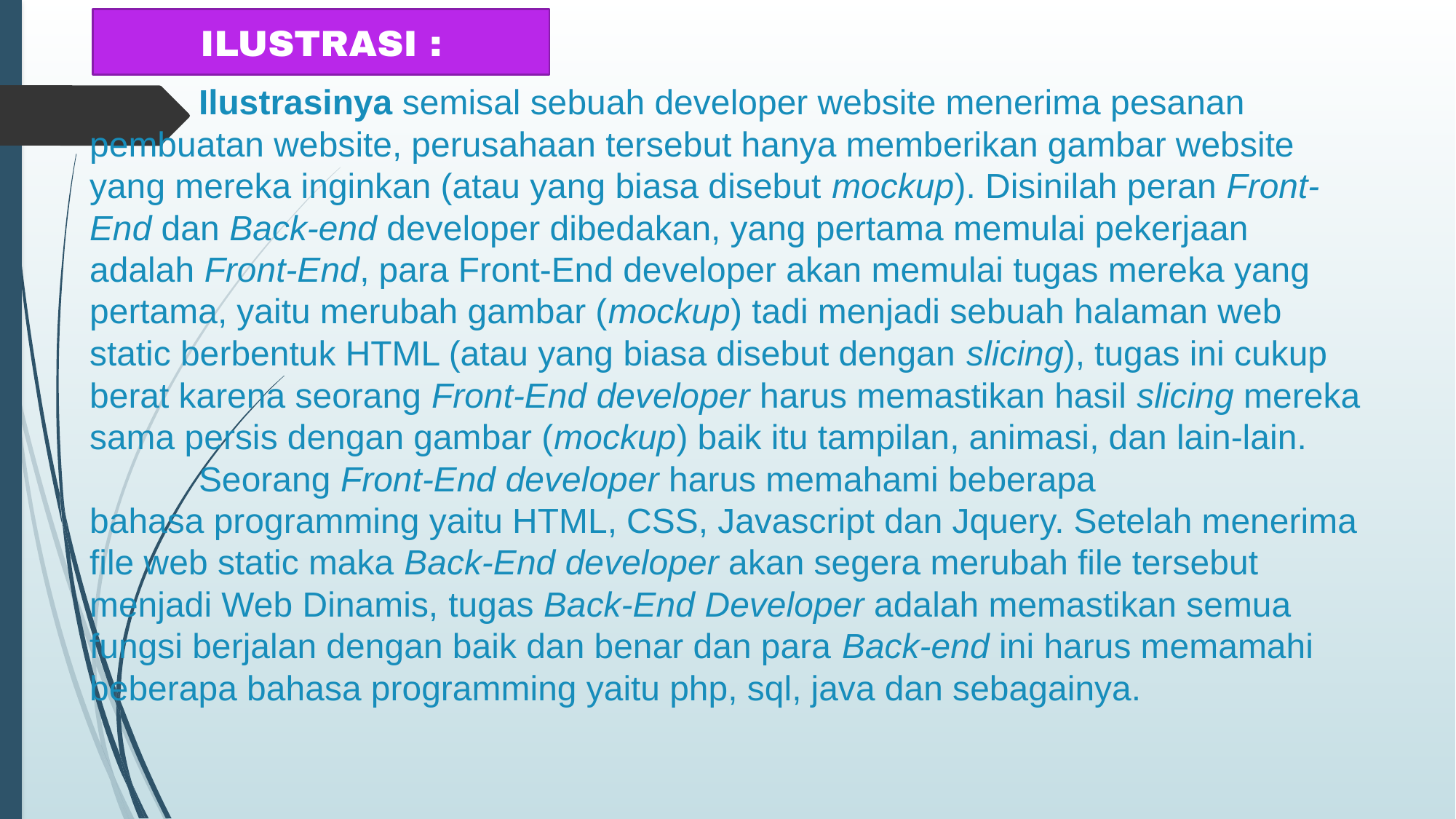

ILUSTRASI :
# Ilustrasinya semisal sebuah developer website menerima pesanan pembuatan website, perusahaan tersebut hanya memberikan gambar website yang mereka inginkan (atau yang biasa disebut mockup). Disinilah peran Front-End dan Back-end developer dibedakan, yang pertama memulai pekerjaan adalah Front-End, para Front-End developer akan memulai tugas mereka yang pertama, yaitu merubah gambar (mockup) tadi menjadi sebuah halaman web static berbentuk HTML (atau yang biasa disebut dengan slicing), tugas ini cukup berat karena seorang Front-End developer harus memastikan hasil slicing mereka sama persis dengan gambar (mockup) baik itu tampilan, animasi, dan lain-lain. Seorang Front-End developer harus memahami beberapa bahasa programming yaitu HTML, CSS, Javascript dan Jquery. Setelah menerima file web static maka Back-End developer akan segera merubah file tersebut menjadi Web Dinamis, tugas Back-End Developer adalah memastikan semua fungsi berjalan dengan baik dan benar dan para Back-end ini harus memamahi beberapa bahasa programming yaitu php, sql, java dan sebagainya.